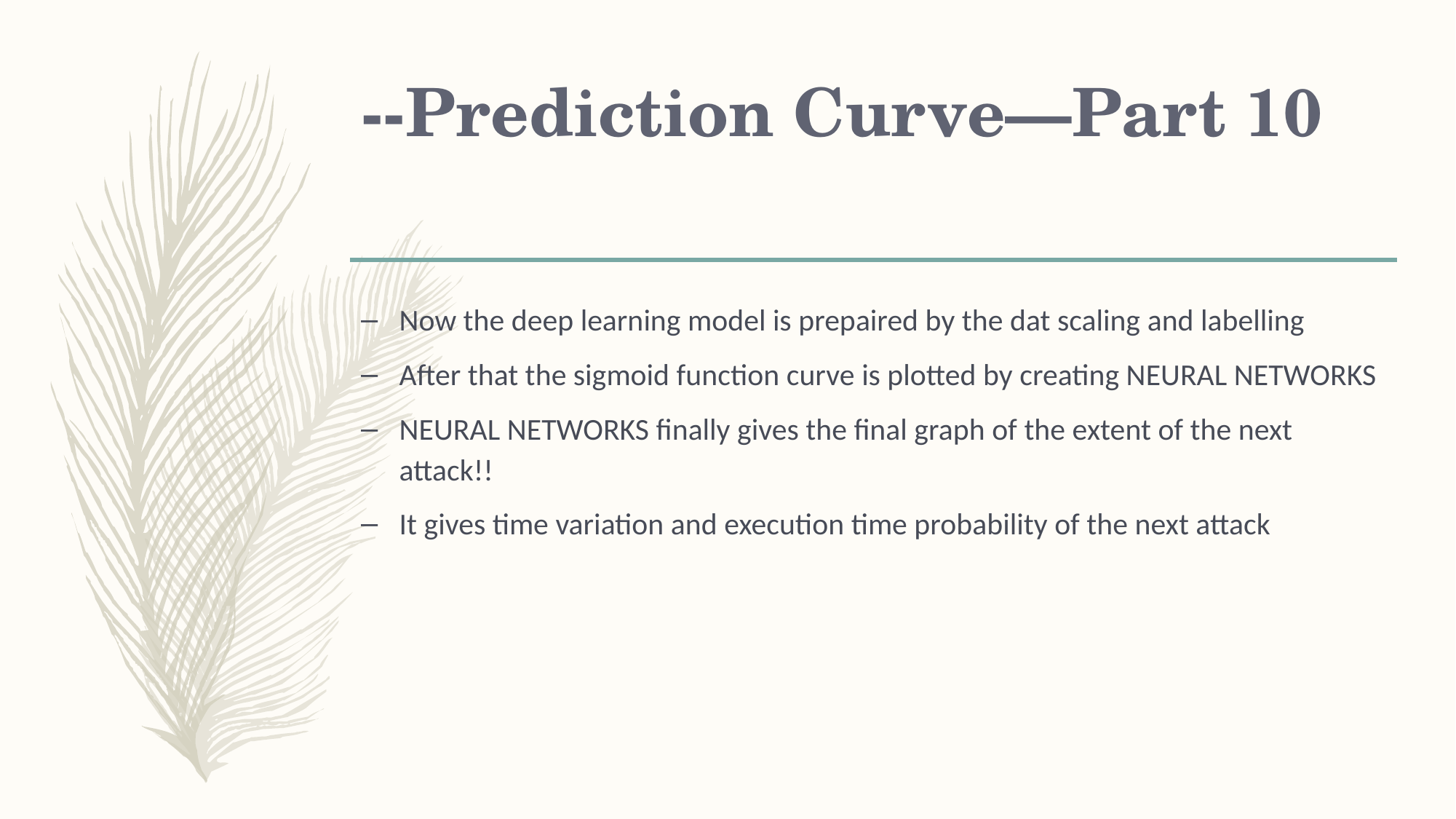

# --Prediction Curve—Part 10
Now the deep learning model is prepaired by the dat scaling and labelling
After that the sigmoid function curve is plotted by creating NEURAL NETWORKS
NEURAL NETWORKS finally gives the final graph of the extent of the next attack!!
It gives time variation and execution time probability of the next attack